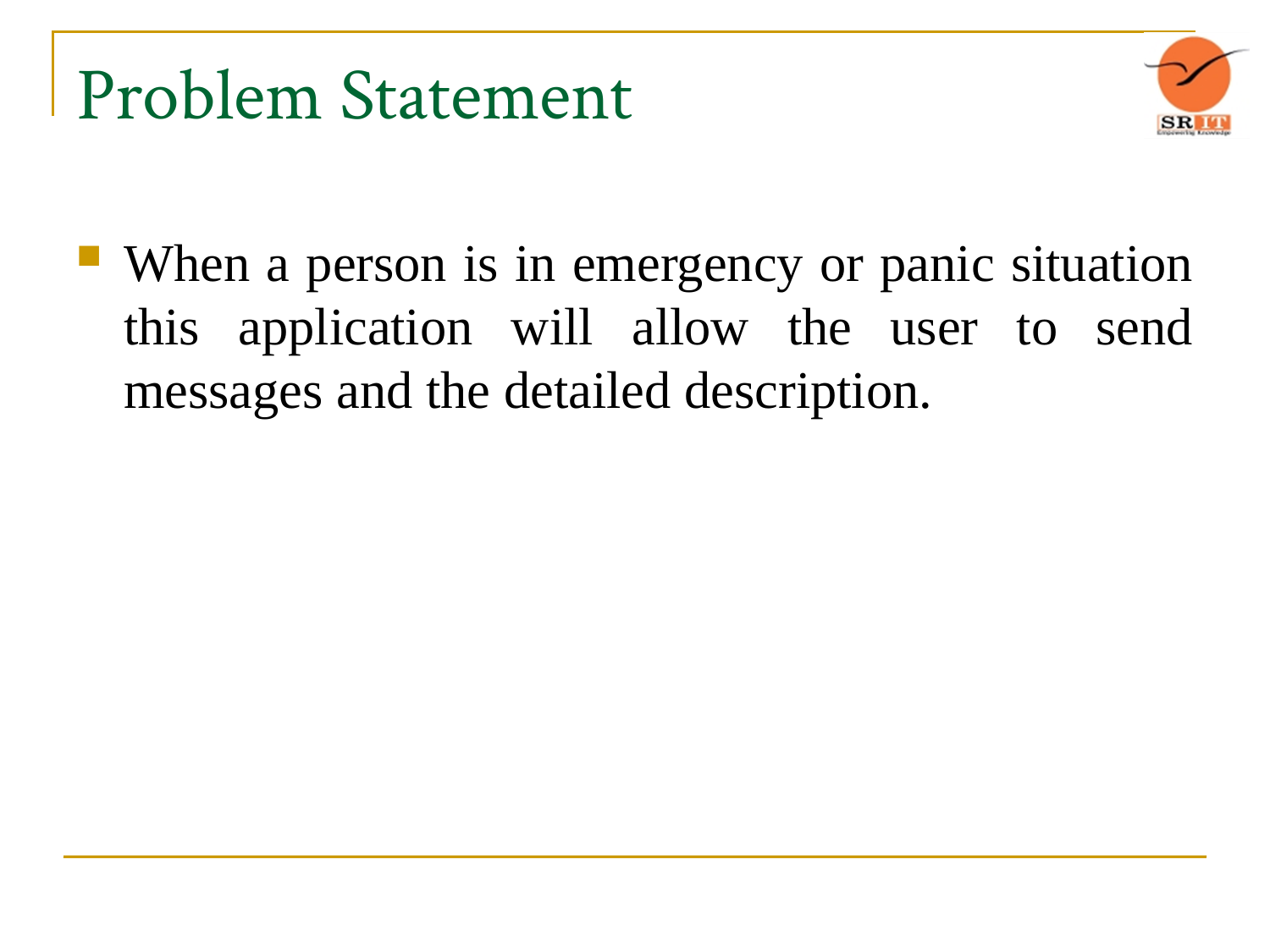

# Problem Statement
When a person is in emergency or panic situation this application will allow the user to send messages and the detailed description.